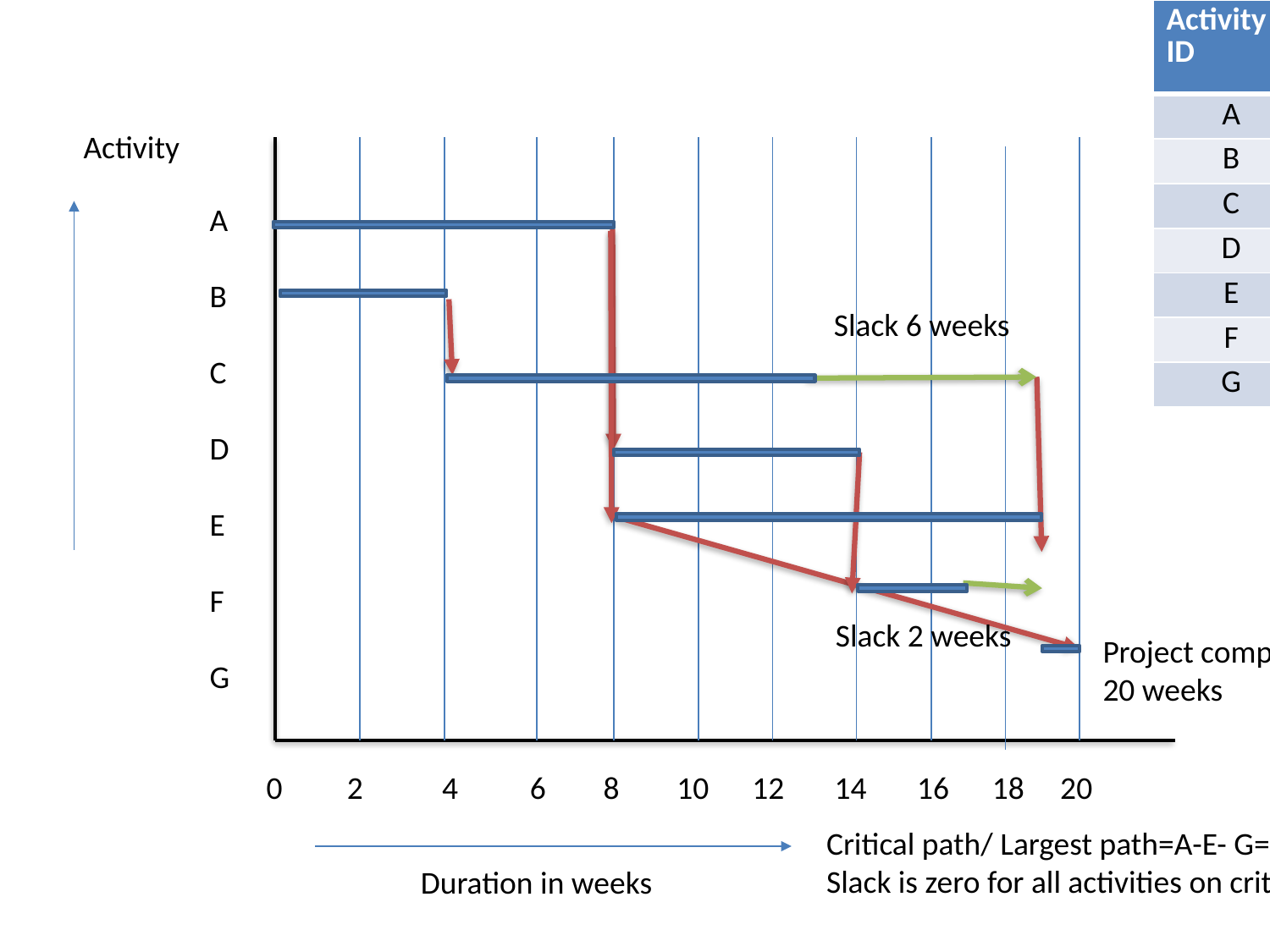

| Activity ID | Predecessor | Duration in weeks |
| --- | --- | --- |
| A | - | 8 |
| B | - | 4 |
| C | B | 9 |
| D | A | 6 |
| E | A | 11 |
| F | D | 3 |
| G | C, E, F, | 1 |
Activity
A

B

C

D

E

F

G

Slack 6 weeks

Slack 2 weeks
Project completion time
20 weeks

0         2           4          6        8        10      12       14       16      18     20
Critical path/ Largest path=A-E- G=20 weeks
Slack is zero for all activities on critical path
Duration in weeks